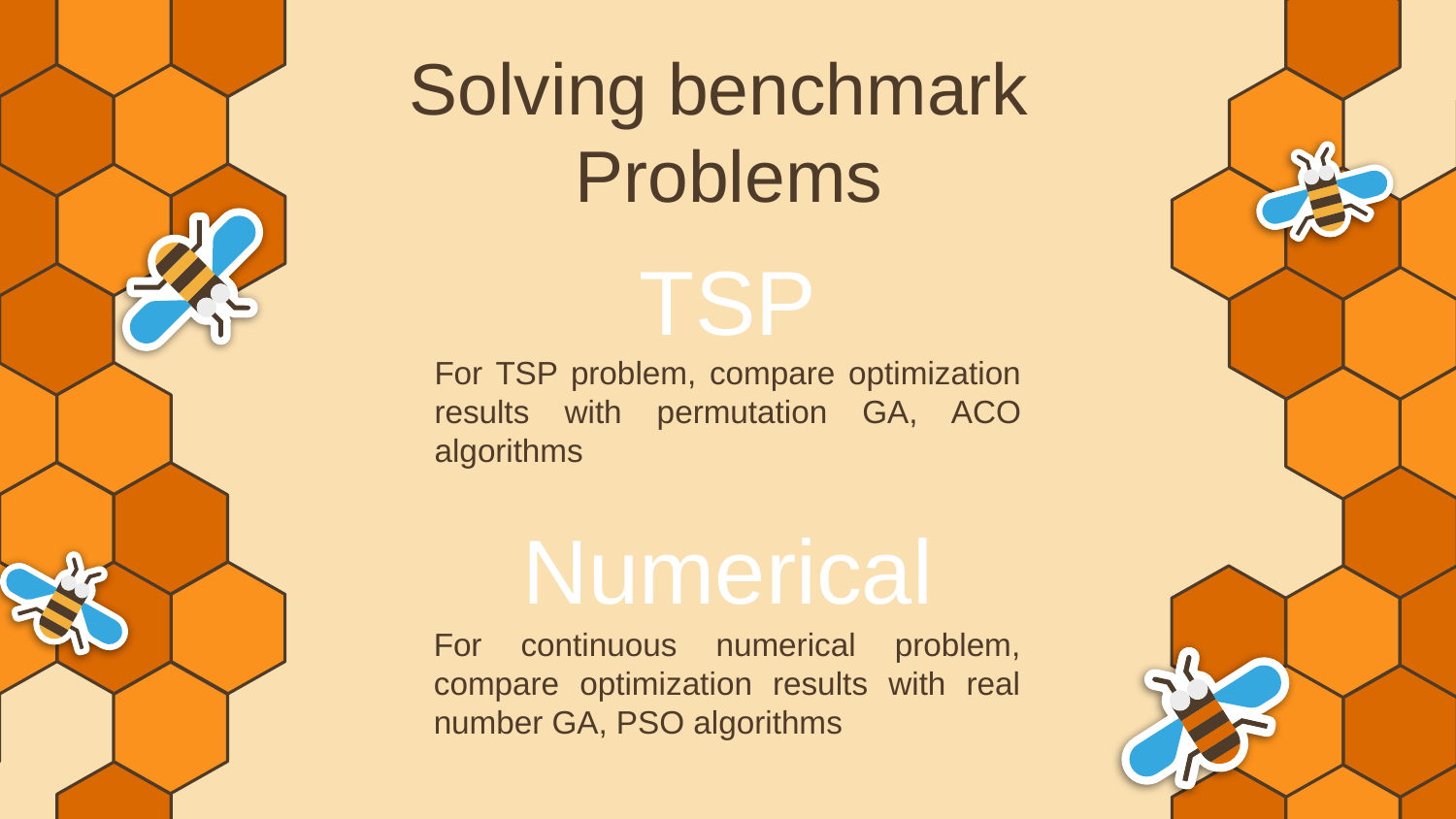

Solving benchmark
Problems

# TSP
For TSP problem, compare optimization results with permutation GA, ACO algorithms
Numerical

For continuous numerical problem, compare optimization results with real number GA, PSO algorithms